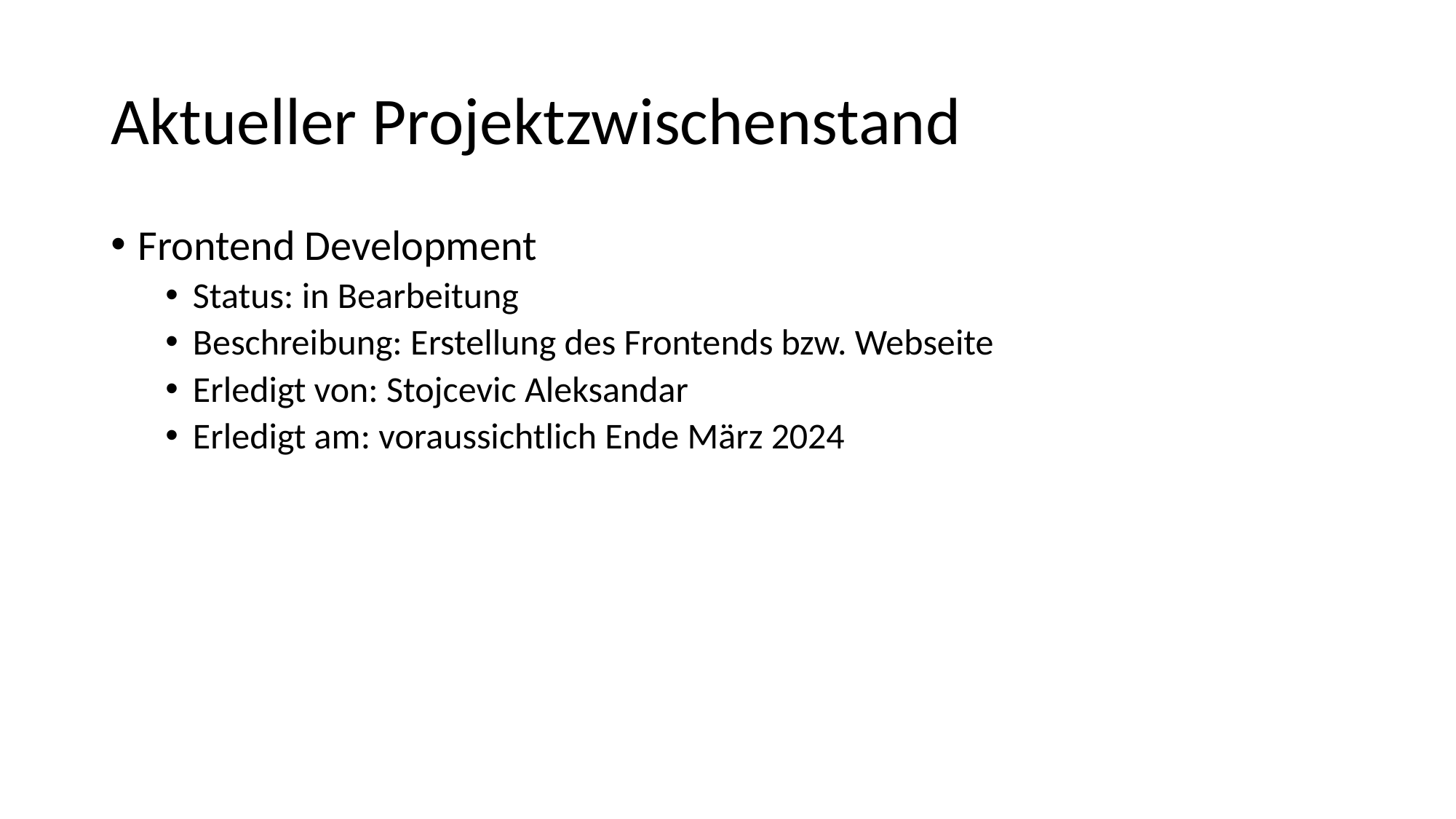

# Aktueller Projektzwischenstand
Frontend Development
Status: in Bearbeitung
Beschreibung: Erstellung des Frontends bzw. Webseite
Erledigt von: Stojcevic Aleksandar
Erledigt am: voraussichtlich Ende März 2024